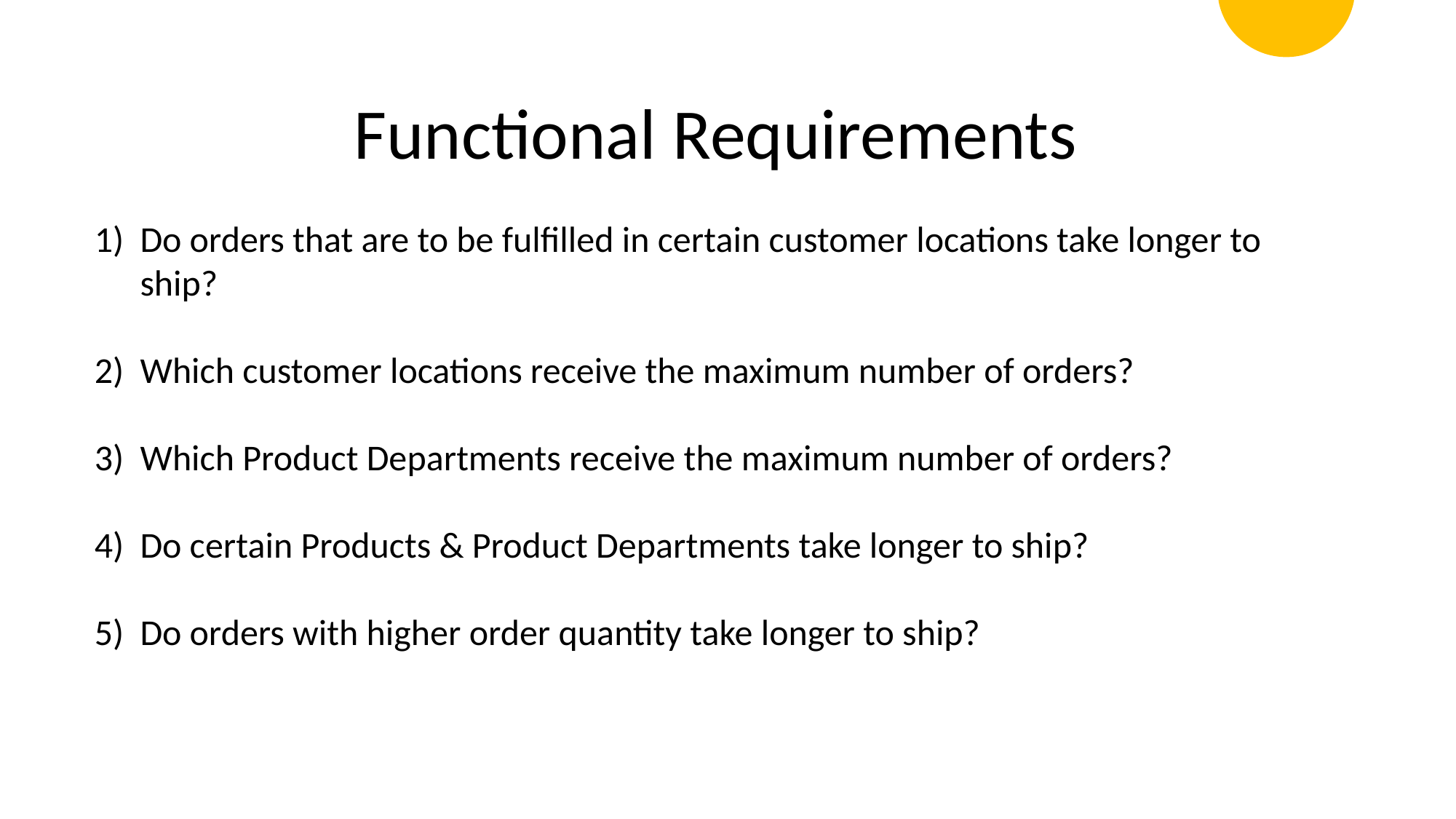

# Functional Requirements
Do orders that are to be fulfilled in certain customer locations take longer to ship?

Which customer locations receive the maximum number of orders?

Which Product Departments receive the maximum number of orders?

Do certain Products & Product Departments take longer to ship?

Do orders with higher order quantity take longer to ship?